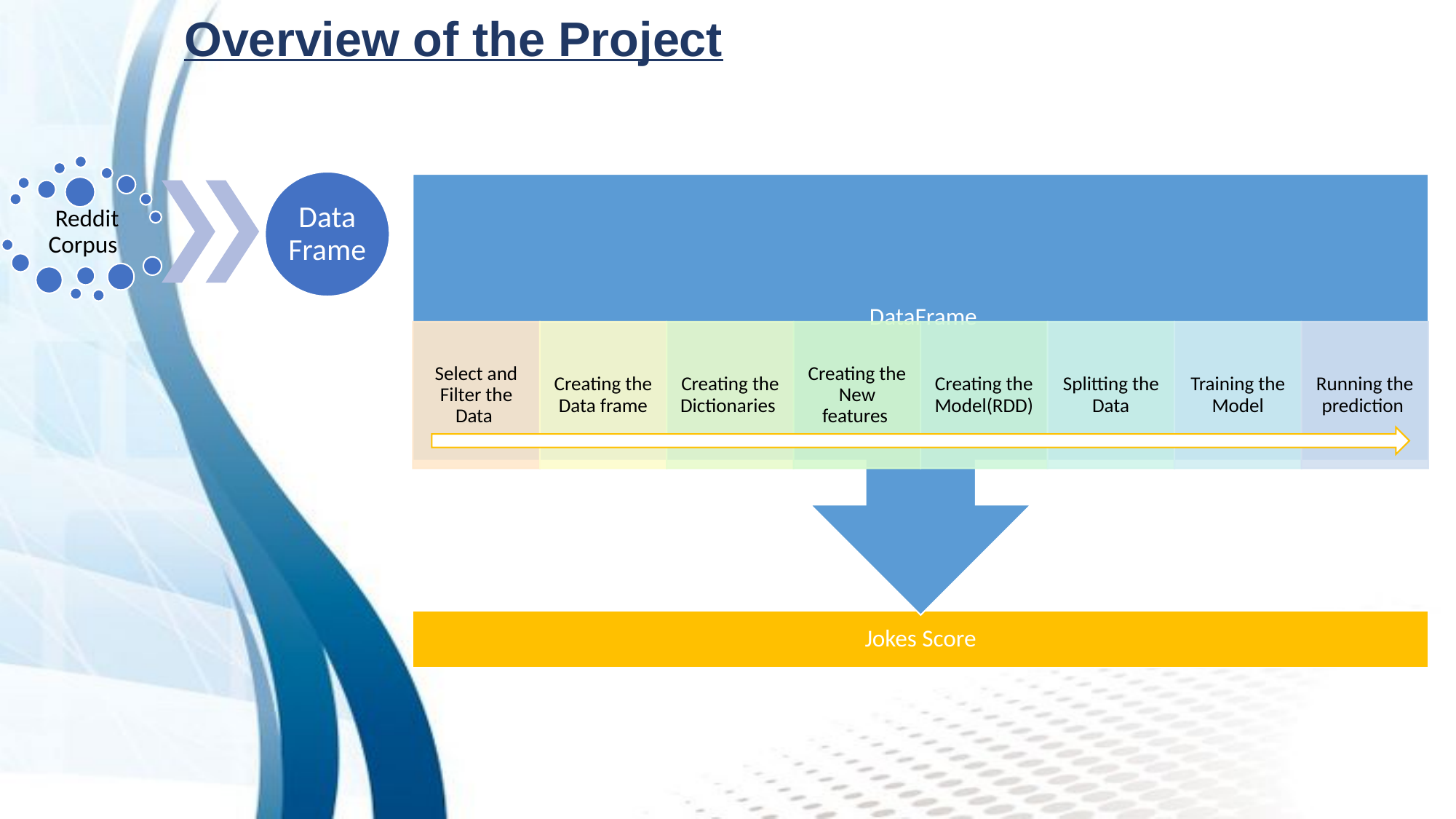

# Overview of the Project
  Reddit Corpus
Data Frame
Jokes Score
 DataFrame
Select and Filter the Data
Creating the Data frame
Creating the Dictionaries
Creating the New features
Creating the Model(RDD)
Splitting the Data
Training the Model
Running the prediction